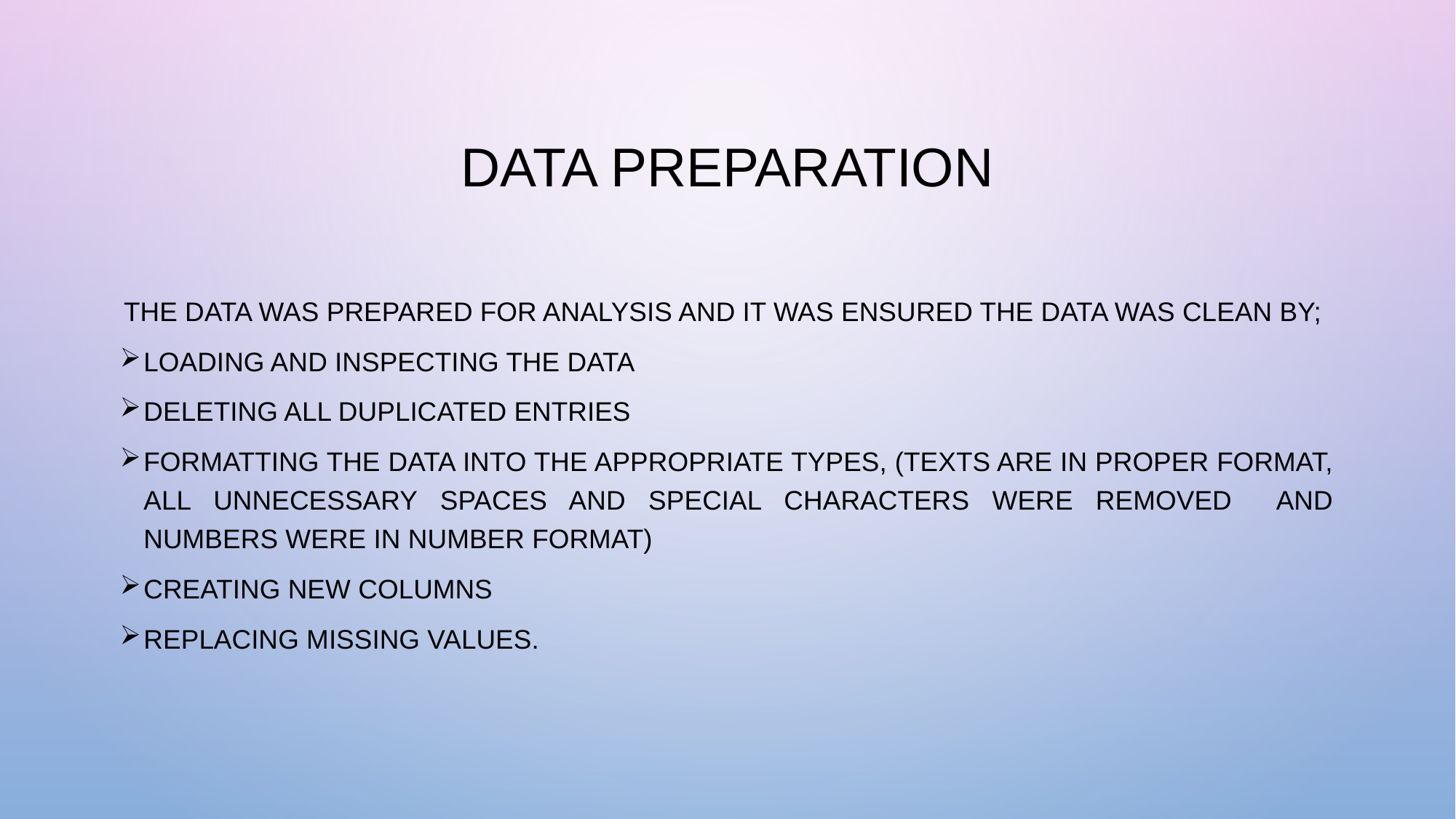

# Data Preparation
The data was prepared for analysis and it was ensured the data was clean by;
loading and inspecting the data
deleting all duplicated entries
formatting the data into the appropriate types, (texts are in proper format, all unnecessary spaces and special characters were removed  and numbers were in number format)
Creating new columns
replacing missing values.